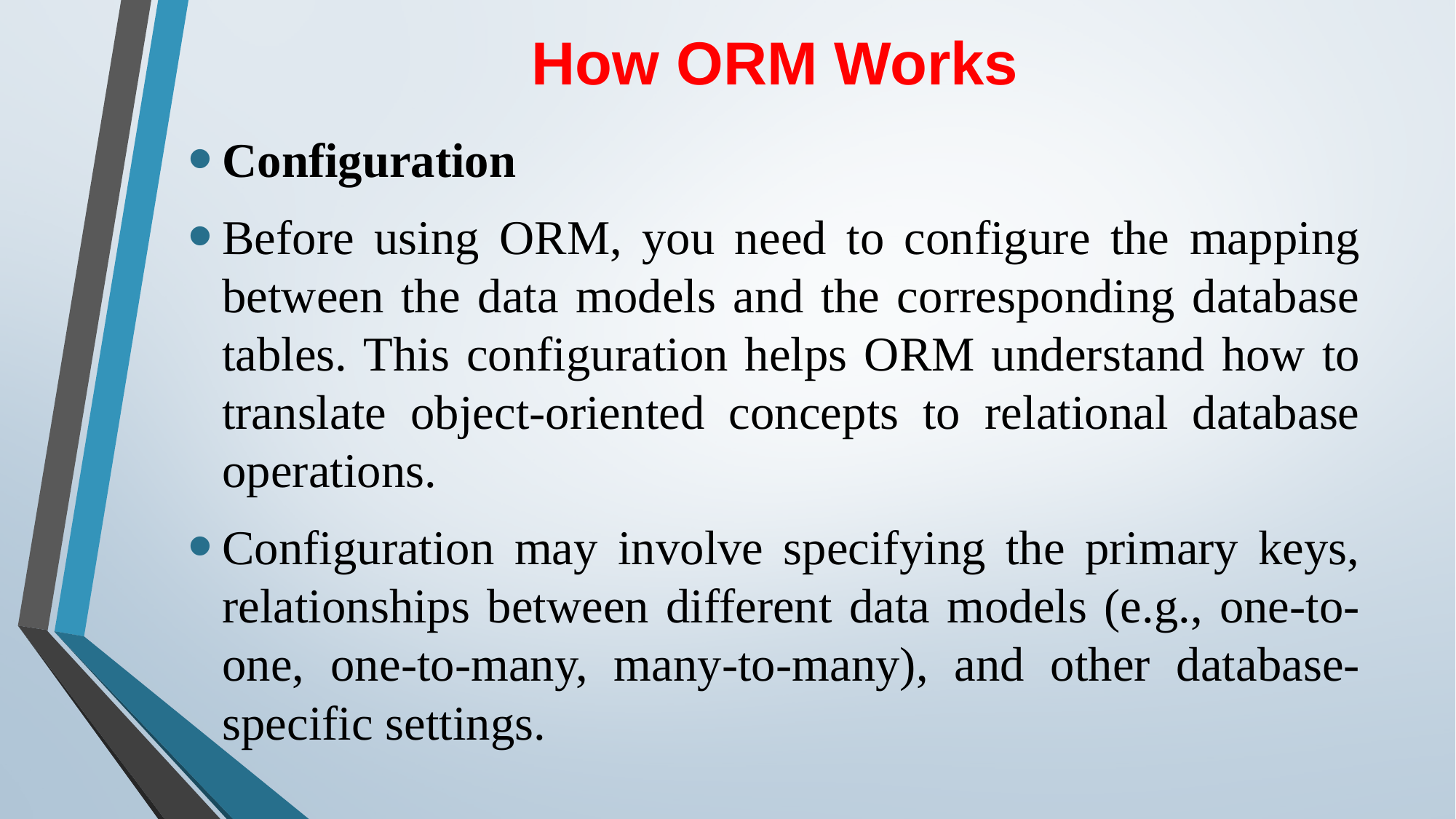

# How ORM Works
Configuration
Before using ORM, you need to configure the mapping between the data models and the corresponding database tables. This configuration helps ORM understand how to translate object-oriented concepts to relational database operations.
Configuration may involve specifying the primary keys, relationships between different data models (e.g., one-to-one, one-to-many, many-to-many), and other database-specific settings.